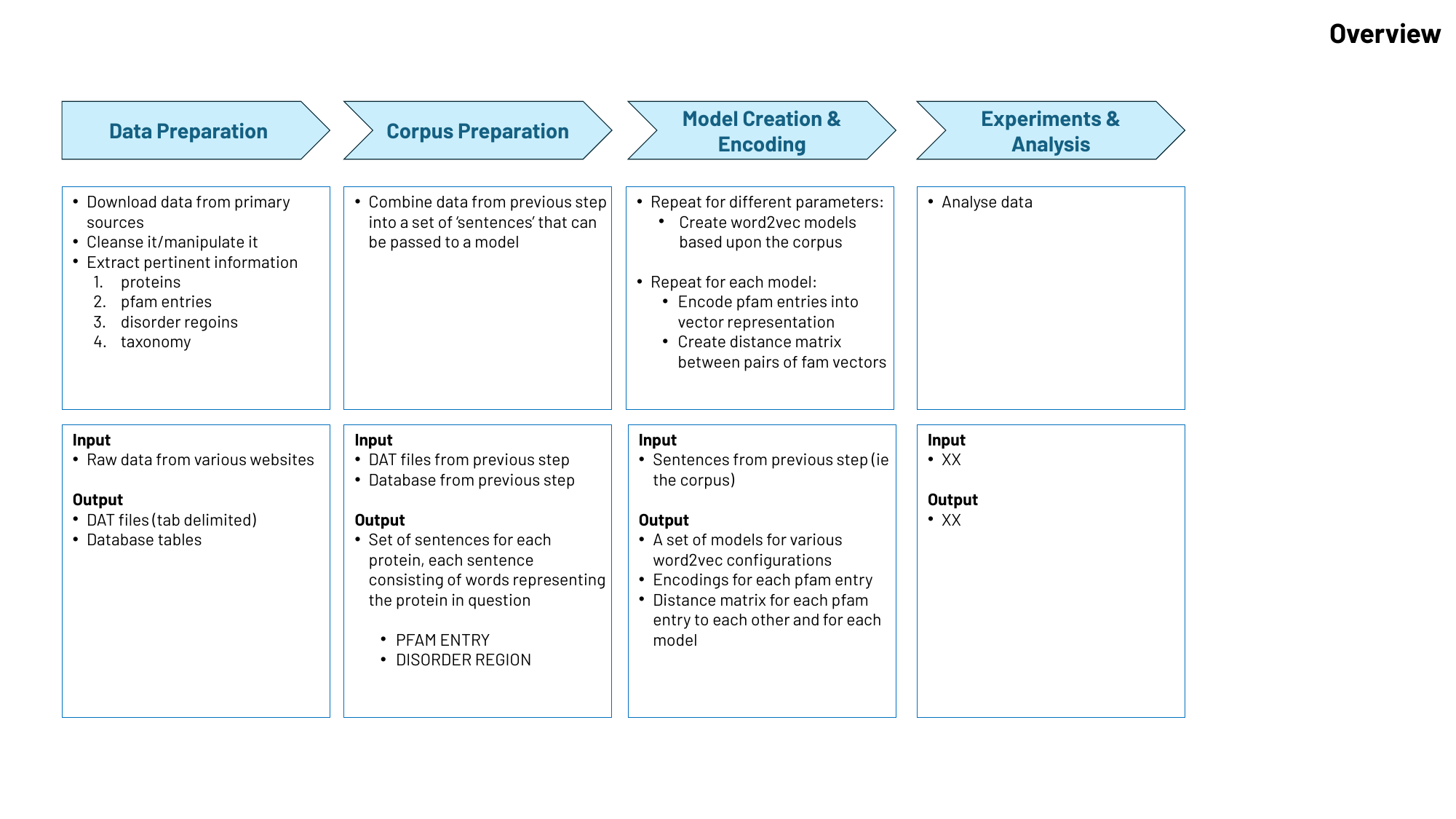

Overview
Data Preparation
Corpus Preparation
Model Creation & Encoding
Experiments & Analysis
Repeat for different parameters:
Create word2vec models based upon the corpus

Repeat for each model:
Encode pfam entries into vector representation
Create distance matrix between pairs of fam vectors
Analyse data
Download data from primary sources
Cleanse it/manipulate it
Extract pertinent information
proteins
pfam entries
disorder regoins
taxonomy
Combine data from previous step into a set of ‘sentences’ that can be passed to a model
Input
Raw data from various websites

Output
DAT files (tab delimited)
Database tables
Input
DAT files from previous step
Database from previous step

Output
Set of sentences for each protein, each sentence consisting of words representing the protein in question

PFAM ENTRY
DISORDER REGION
Input
Sentences from previous step (ie the corpus)

Output
A set of models for various word2vec configurations
Encodings for each pfam entry
Distance matrix for each pfam entry to each other and for each model
Input
XX

Output
XX